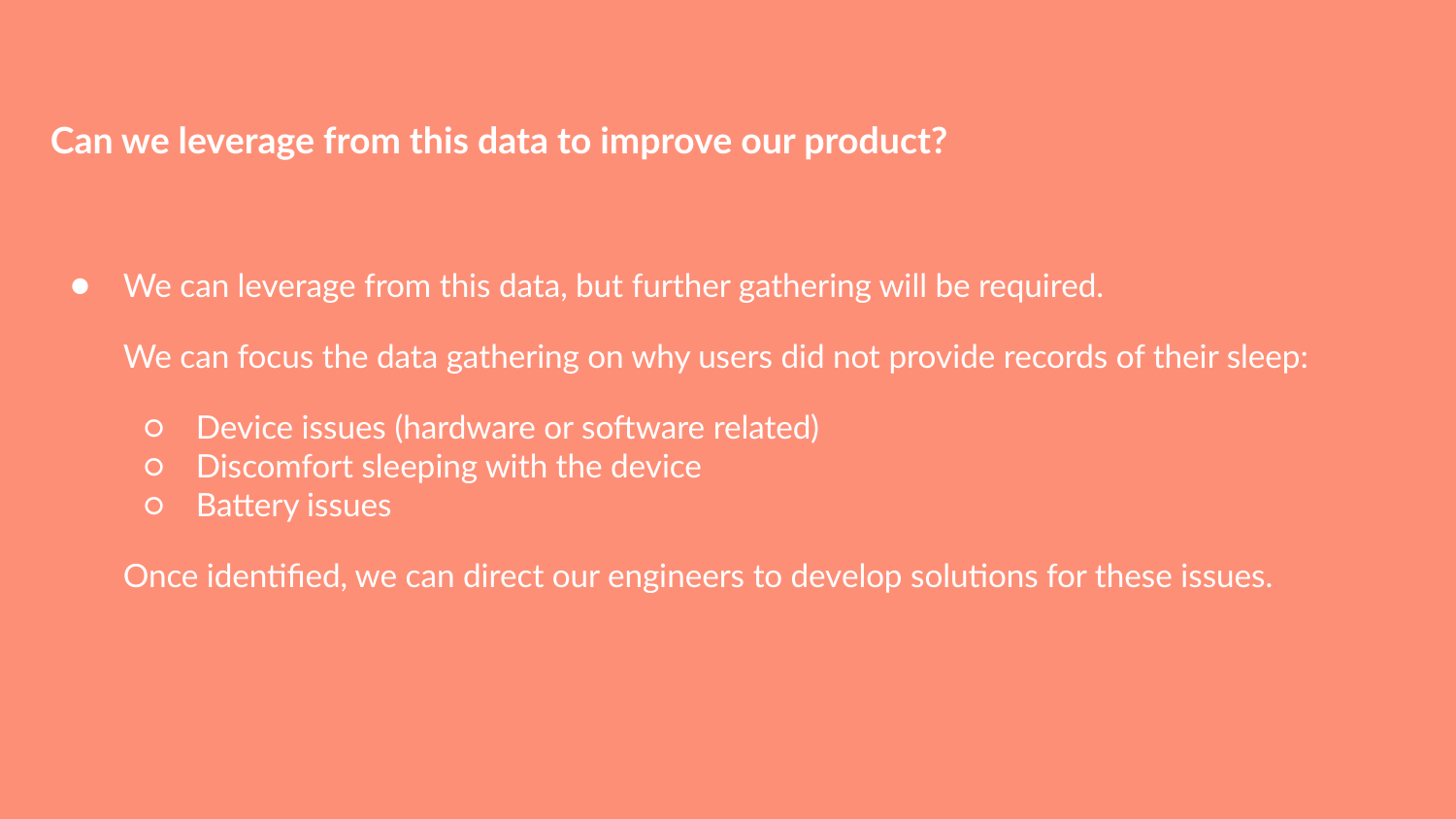

Can we leverage from this data to improve our product?

We can leverage from this data, but further gathering will be required.
We can focus the data gathering on why users did not provide records of their sleep:
Device issues (hardware or software related)
Discomfort sleeping with the device
Battery issues
Once identified, we can direct our engineers to develop solutions for these issues.